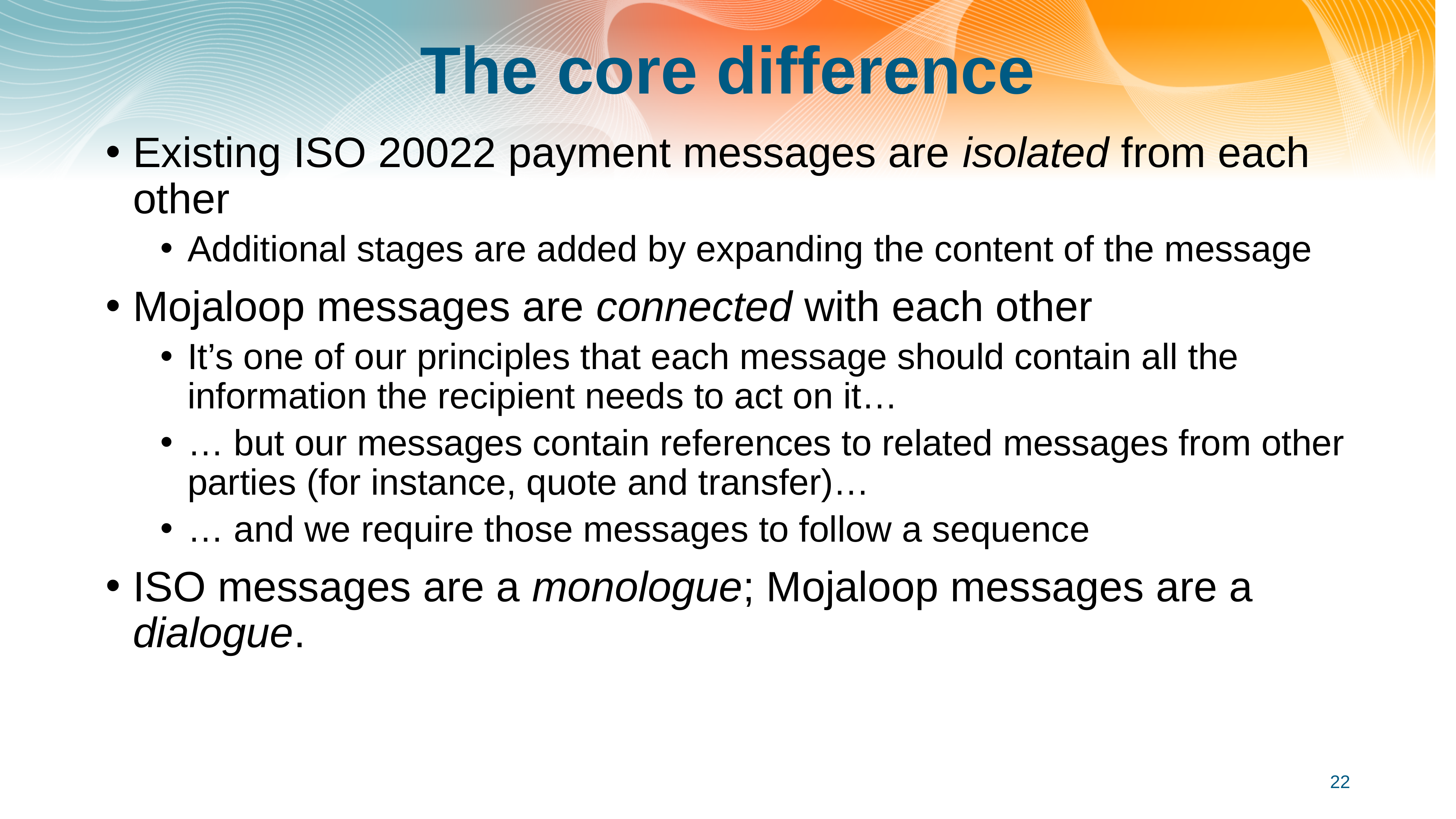

# The core difference
Existing ISO 20022 payment messages are isolated from each other
Additional stages are added by expanding the content of the message
Mojaloop messages are connected with each other
It’s one of our principles that each message should contain all the information the recipient needs to act on it…
… but our messages contain references to related messages from other parties (for instance, quote and transfer)…
… and we require those messages to follow a sequence
ISO messages are a monologue; Mojaloop messages are a dialogue.
22